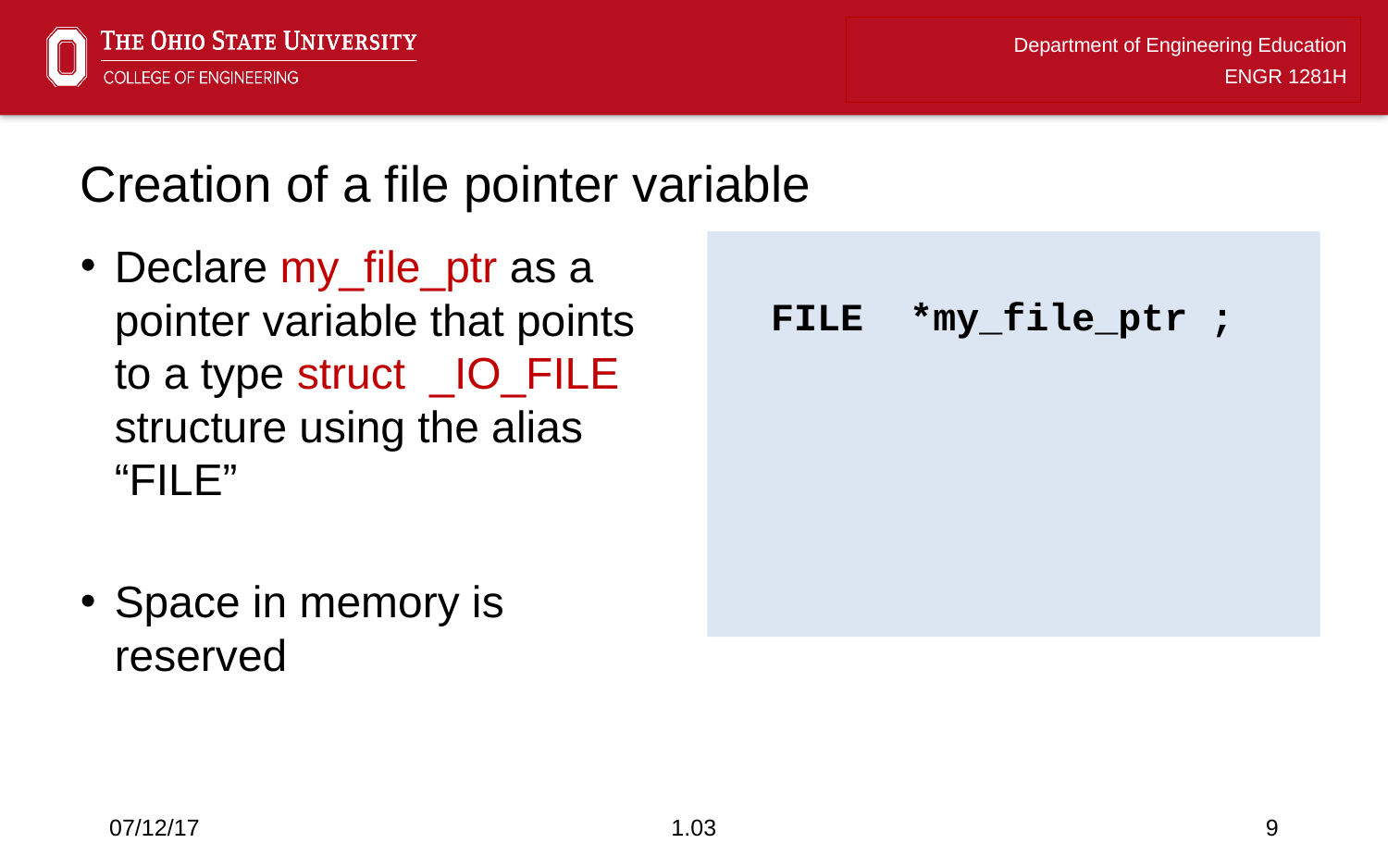

# Creation of a file pointer variable
Declare my_file_ptr as a pointer variable that points to a type struct  _IO_FILE structure using the alias “FILE”

Space in memory is reserved

FILE  *my_file_ptr ;

07/12/17
1.03
9